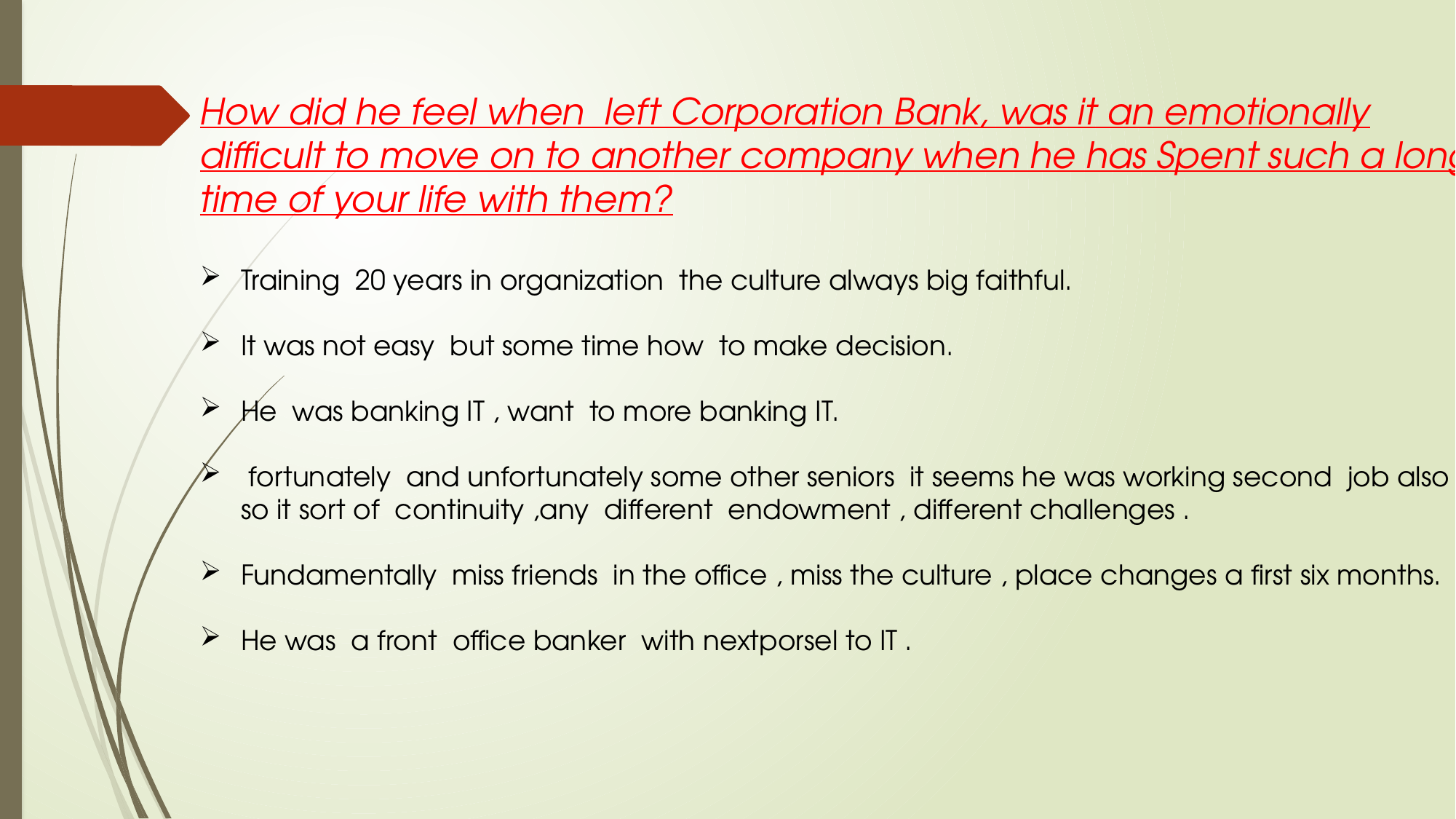

How did he feel when  left Corporation Bank, was it an emotionally difficult to move on to another company when he has Spent such a long time of your life with them?

Training  20 years in organization  the culture always big faithful.

It was not easy  but some time how  to make decision.

He  was banking IT , want  to more banking IT.

 fortunately  and unfortunately some other seniors  it seems he was working second  job also so it sort of  continuity ,any  different  endowment , different challenges .

Fundamentally  miss friends  in the office , miss the culture , place changes a first six months.

He was  a front  office banker  with nextporsel to IT .